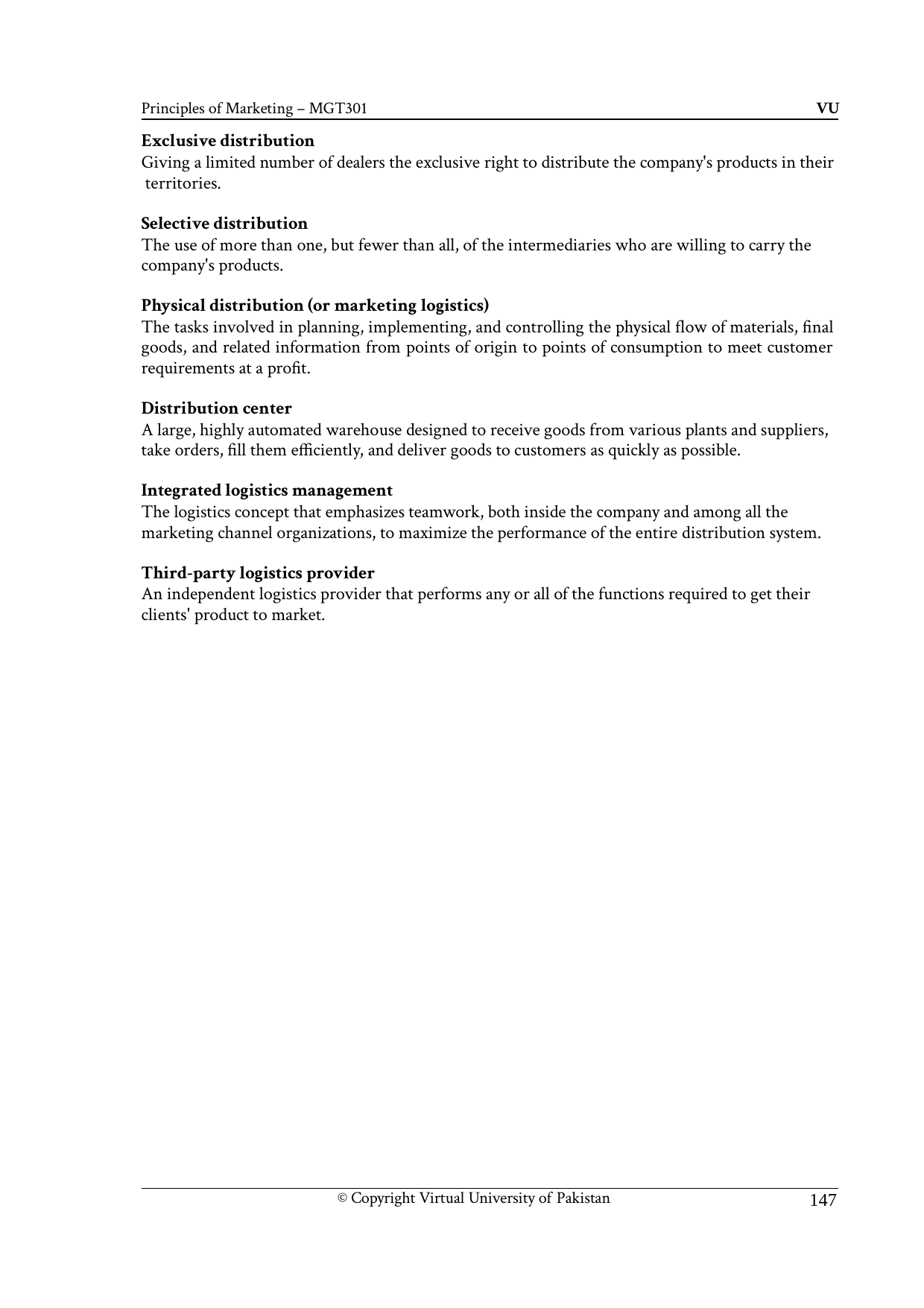

Principles of Marketing – MGT301	VU
Exclusive distribution
Giving a limited number of dealers the exclusive right to distribute the company's products in their  territories.

Selective distribution
The use of more than one, but fewer than all, of the intermediaries who are willing to carry the  company's products.

Physical distribution (or marketing logistics)
The tasks involved in planning, implementing, and controlling the physical flow of materials, final  goods, and related information from points of origin to points of consumption to meet customer  requirements at a profit.

Distribution center
A large, highly automated warehouse designed to receive goods from various plants and suppliers,  take orders, fill them efficiently, and deliver goods to customers as quickly as possible.

Integrated logistics management
The logistics concept that emphasizes teamwork, both inside the company and among all the  marketing channel organizations, to maximize the performance of the entire distribution system.

Third-party logistics provider
An independent logistics provider that performs any or all of the functions required to get their  clients' product to market.

© Copyright Virtual University of Pakistan
147